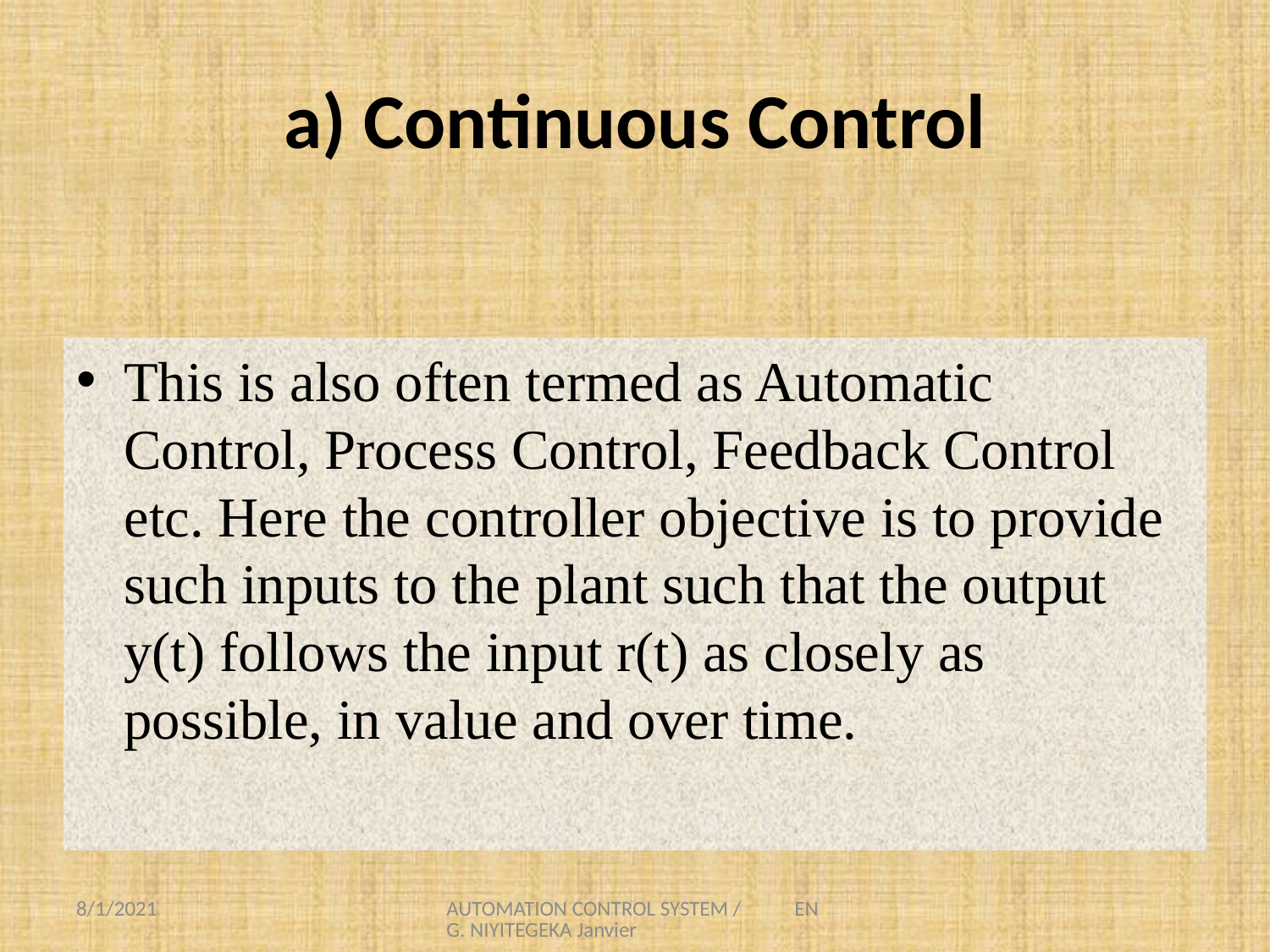

# a) Continuous Control
This is also often termed as Automatic Control, Process Control, Feedback Control etc. Here the controller objective is to provide such inputs to the plant such that the output y(t) follows the input r(t) as closely as possible, in value and over time.
8/1/2021
AUTOMATION CONTROL SYSTEM /           ENG. NIYITEGEKA Janvier